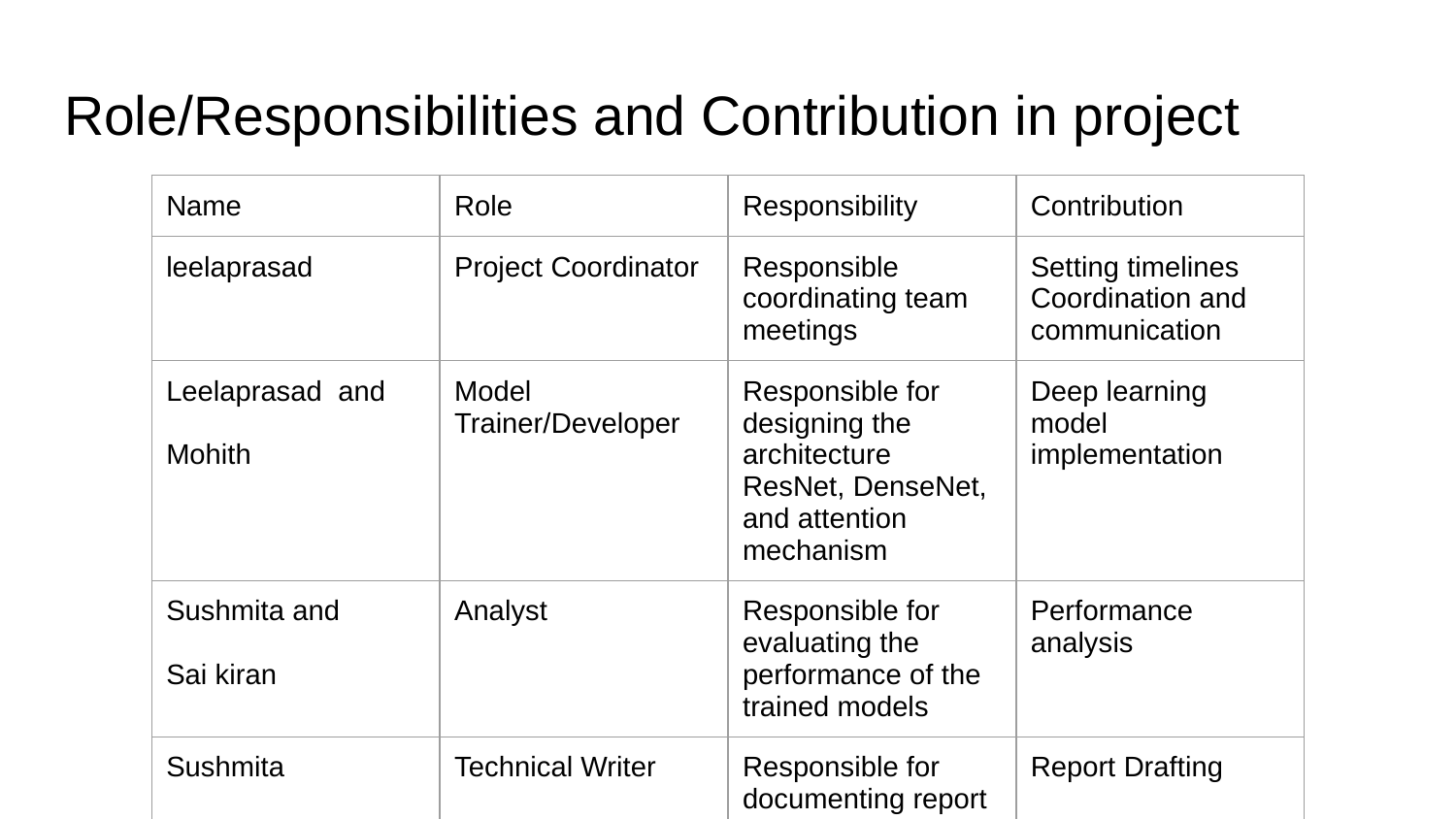

# Role/Responsibilities and Contribution in project
| Name | Role | Responsibility | Contribution |
| --- | --- | --- | --- |
| leelaprasad | Project Coordinator | Responsible coordinating team meetings | Setting timelines Coordination and communication |
| Leelaprasad and Mohith | Model Trainer/Developer | Responsible for designing the architecture ResNet, DenseNet, and attention mechanism | Deep learning model implementation |
| Sushmita and Sai kiran | Analyst | Responsible for evaluating the performance of the trained models | Performance analysis |
| Sushmita | Technical Writer | Responsible for documenting report | Report Drafting |